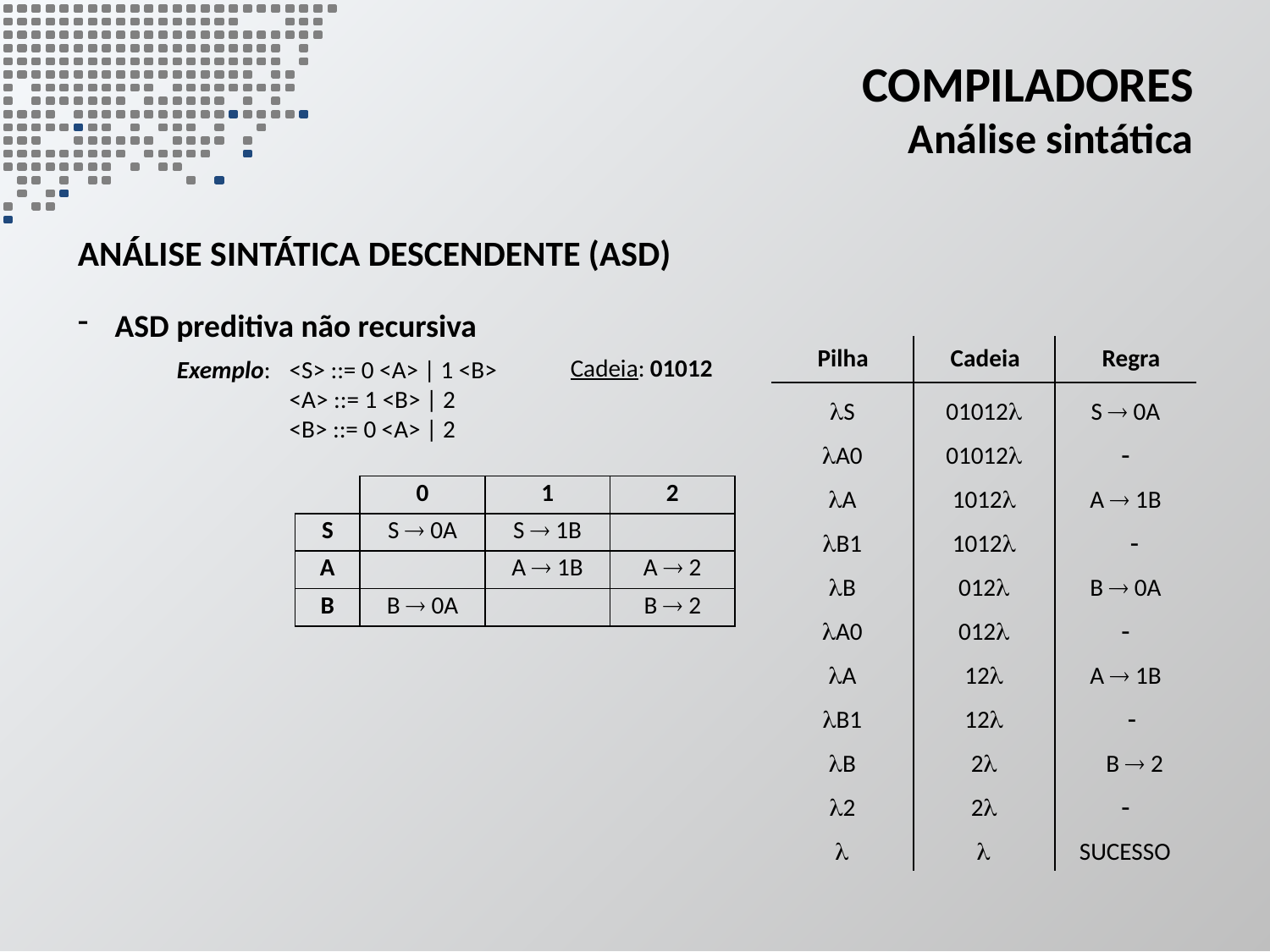

# Compiladores Análise sintática
análise sintática descendente (ASD)
ASD preditiva não recursiva
Exemplo: 	<S> ::= 0 <A> | 1 <B>
<A> ::= 1 <B> | 2
<B> ::= 0 <A> | 2

Pilha
Cadeia
Regra
Cadeia: 01012
λS
01012λ
S → 0A
λA0
01012λ
−
|  | 0 | 1 | 2 |
| --- | --- | --- | --- |
| S | S → 0A | S → 1B |  |
| A |  | A → 1B | A → 2 |
| B | B → 0A |  | B → 2 |
λA
1012λ
A → 1B
λB1
1012λ
  −
λB
012λ
B → 0A
λA0
012λ
−
λA
12λ
A → 1B
λB1
12λ
 −
λB
2λ
  B → 2
λ2
2λ
−
λ
λ
SUCESSO